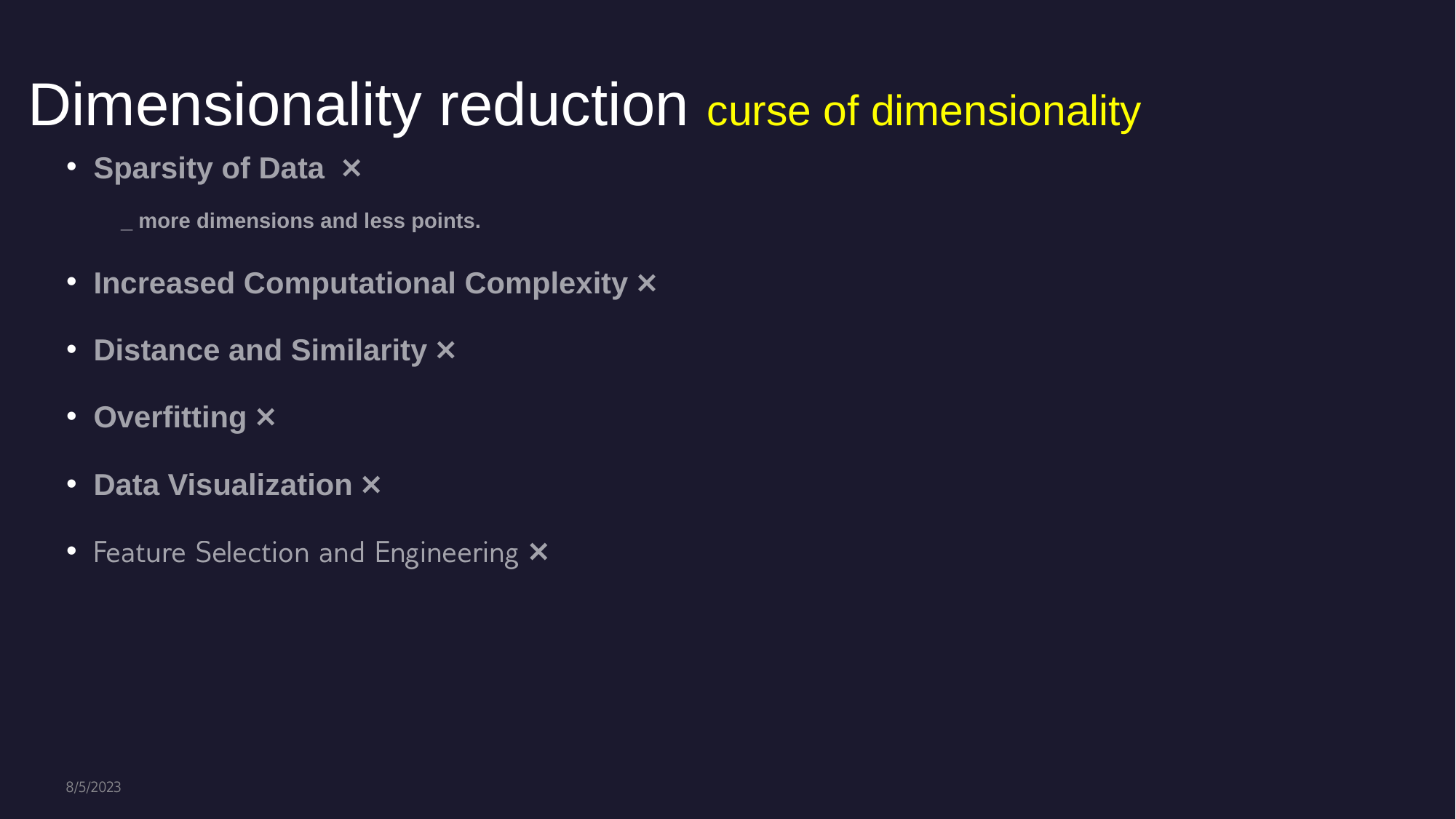

# Dimensionality reduction curse of dimensionality

Sparsity of Data  ❌
_ more dimensions and less points.
Increased Computational Complexity ❌
Distance and Similarity ❌
Overfitting ❌
Data Visualization ❌
Feature Selection and Engineering ❌

8/5/2023
MSP'23 ML Workshop
13